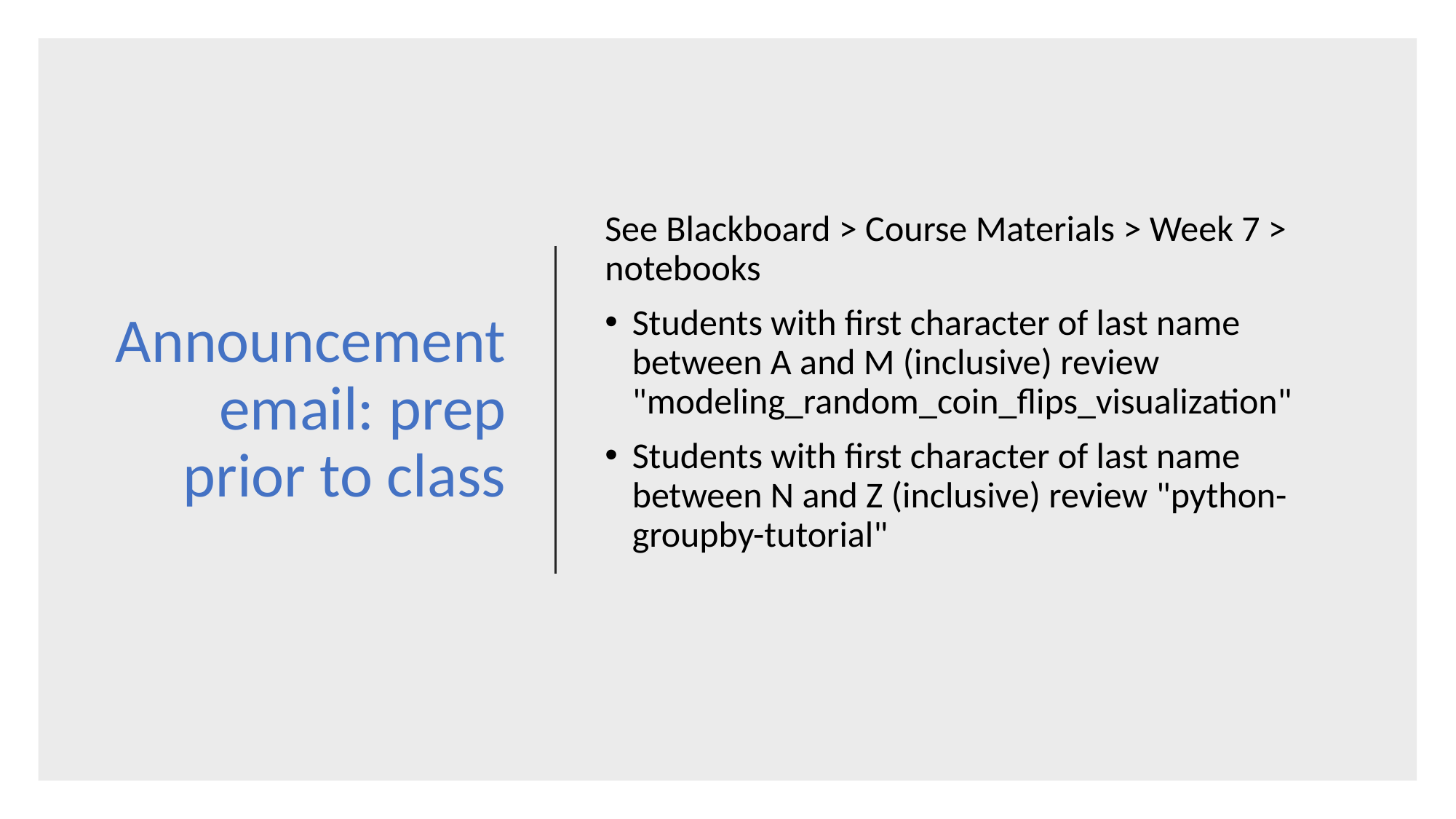

# Announcement email: prep prior to class
See Blackboard > Course Materials > Week 7 > notebooks
Students with first character of last name between A and M (inclusive) review "modeling_random_coin_flips_visualization"
Students with first character of last name between N and Z (inclusive) review "python-groupby-tutorial"